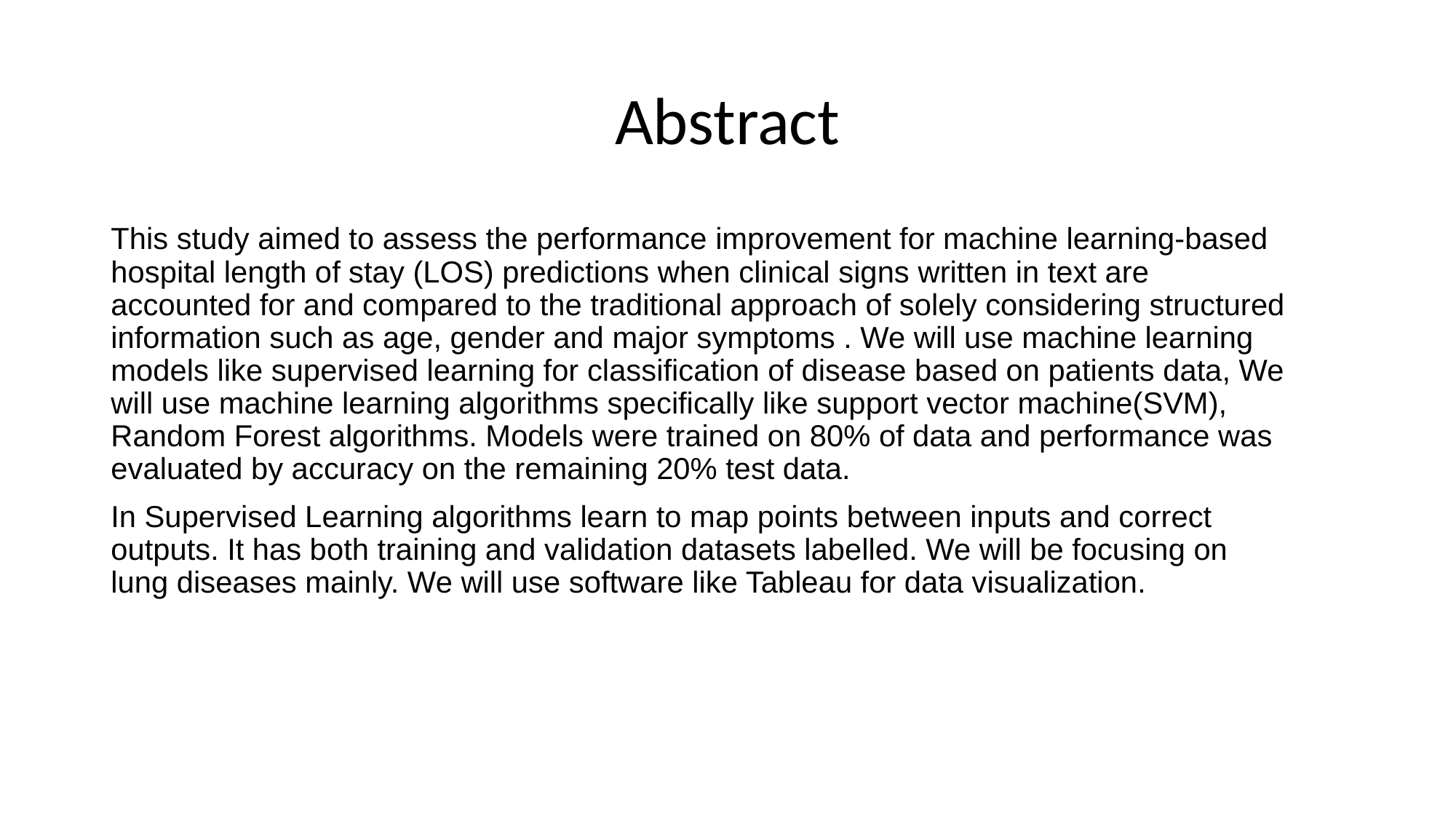

# Abstract
This study aimed to assess the performance improvement for machine learning-based hospital length of stay (LOS) predictions when clinical signs written in text are accounted for and compared to the traditional approach of solely considering structured information such as age, gender and major symptoms . We will use machine learning models like supervised learning for classification of disease based on patients data, We will use machine learning algorithms specifically like support vector machine(SVM), Random Forest algorithms. Models were trained on 80% of data and performance was evaluated by accuracy on the remaining 20% test data.
In Supervised Learning algorithms learn to map points between inputs and correct outputs. It has both training and validation datasets labelled. We will be focusing on lung diseases mainly. We will use software like Tableau for data visualization.